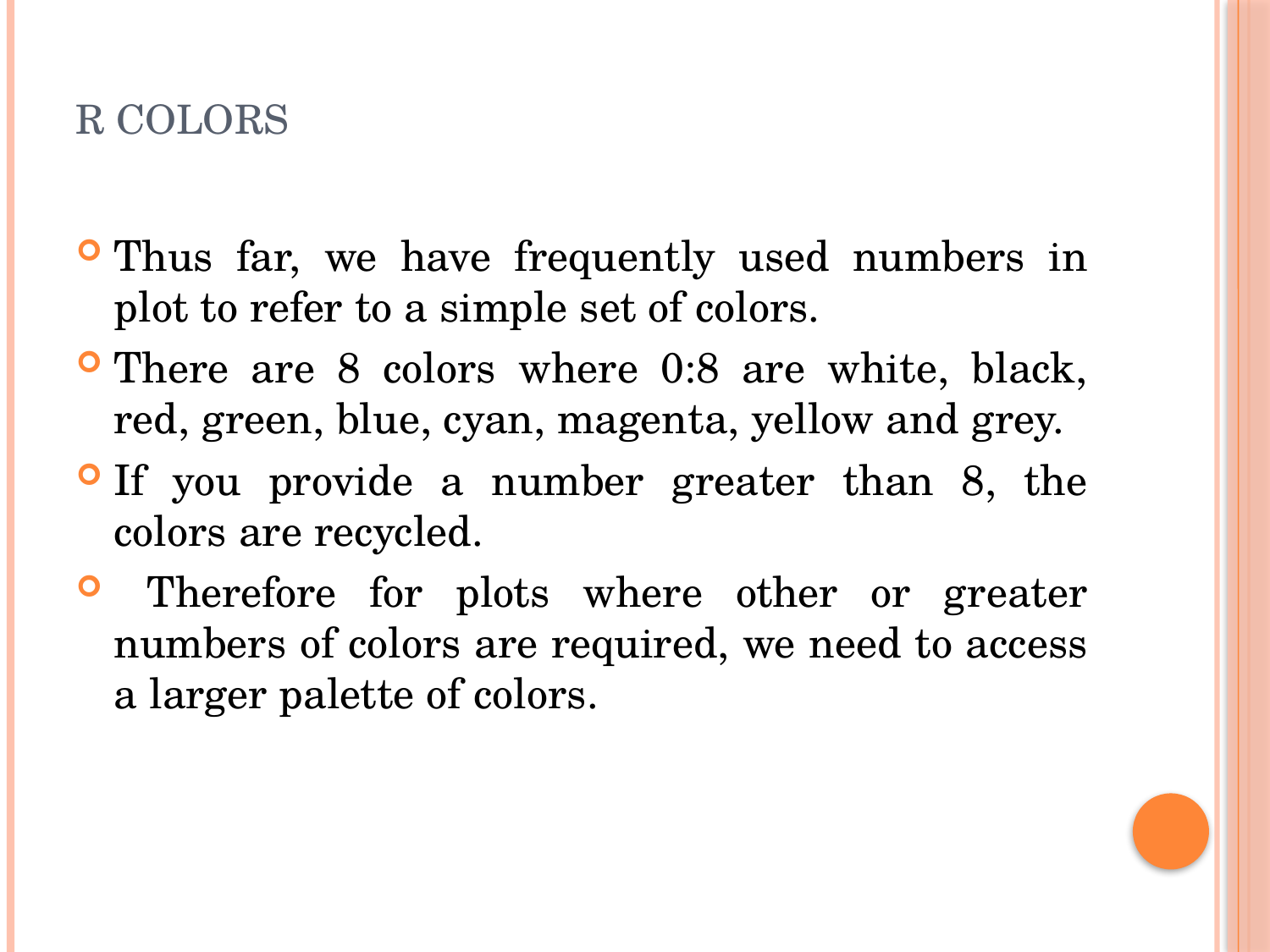

# R Colors
Thus far, we have frequently used numbers in plot to refer to a simple set of colors.
There are 8 colors where 0:8 are white, black, red, green, blue, cyan, magenta, yellow and grey.
If you provide a number greater than 8, the colors are recycled.
 Therefore for plots where other or greater numbers of colors are required, we need to access a larger palette of colors.